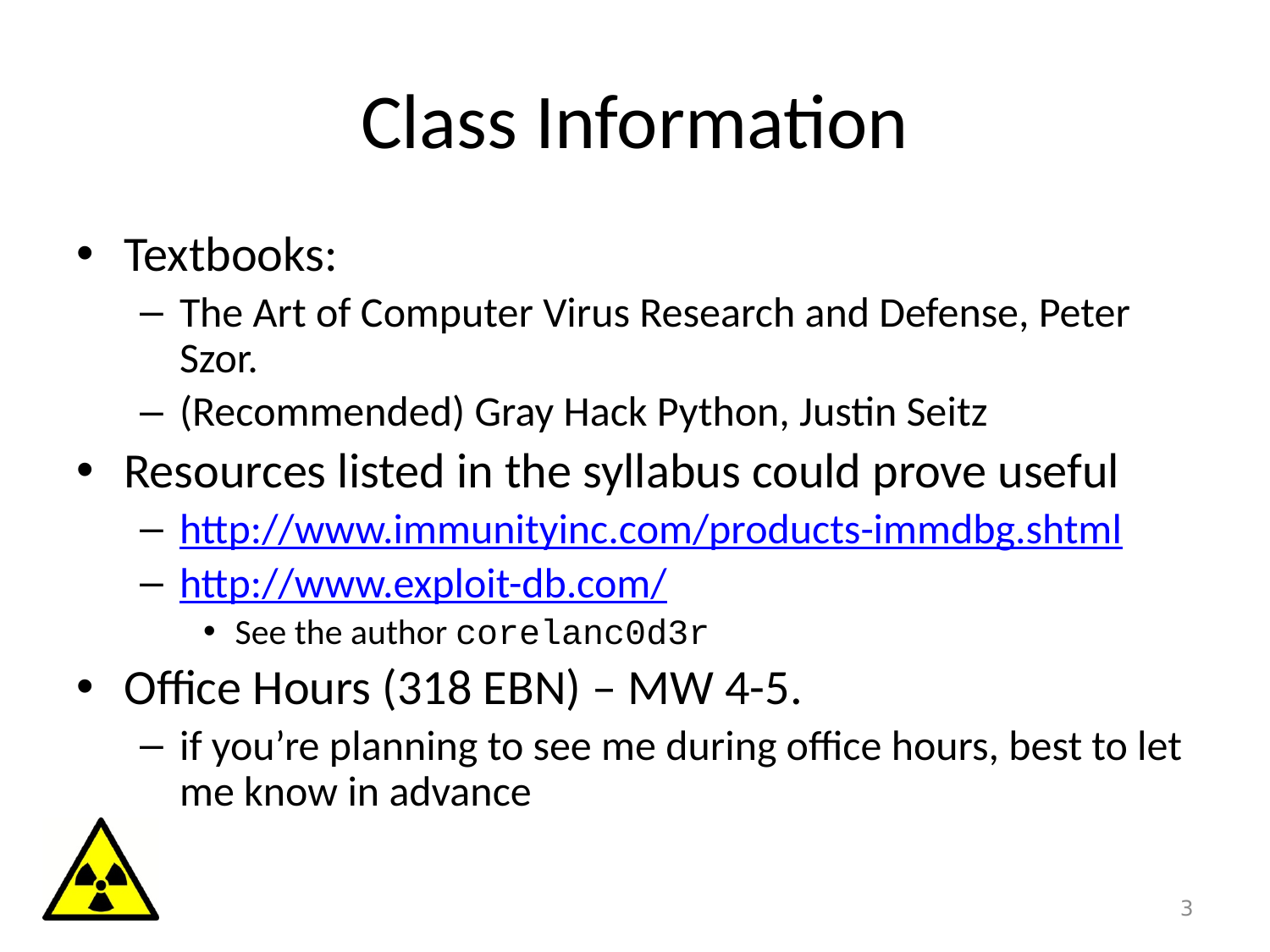

# Class Information
Textbooks:
The Art of Computer Virus Research and Defense, Peter Szor.
(Recommended) Gray Hack Python, Justin Seitz
Resources listed in the syllabus could prove useful
http://www.immunityinc.com/products-immdbg.shtml
http://www.exploit-db.com/
See the author corelanc0d3r
Office Hours (318 EBN) – MW 4-5.
if you’re planning to see me during office hours, best to let me know in advance
3